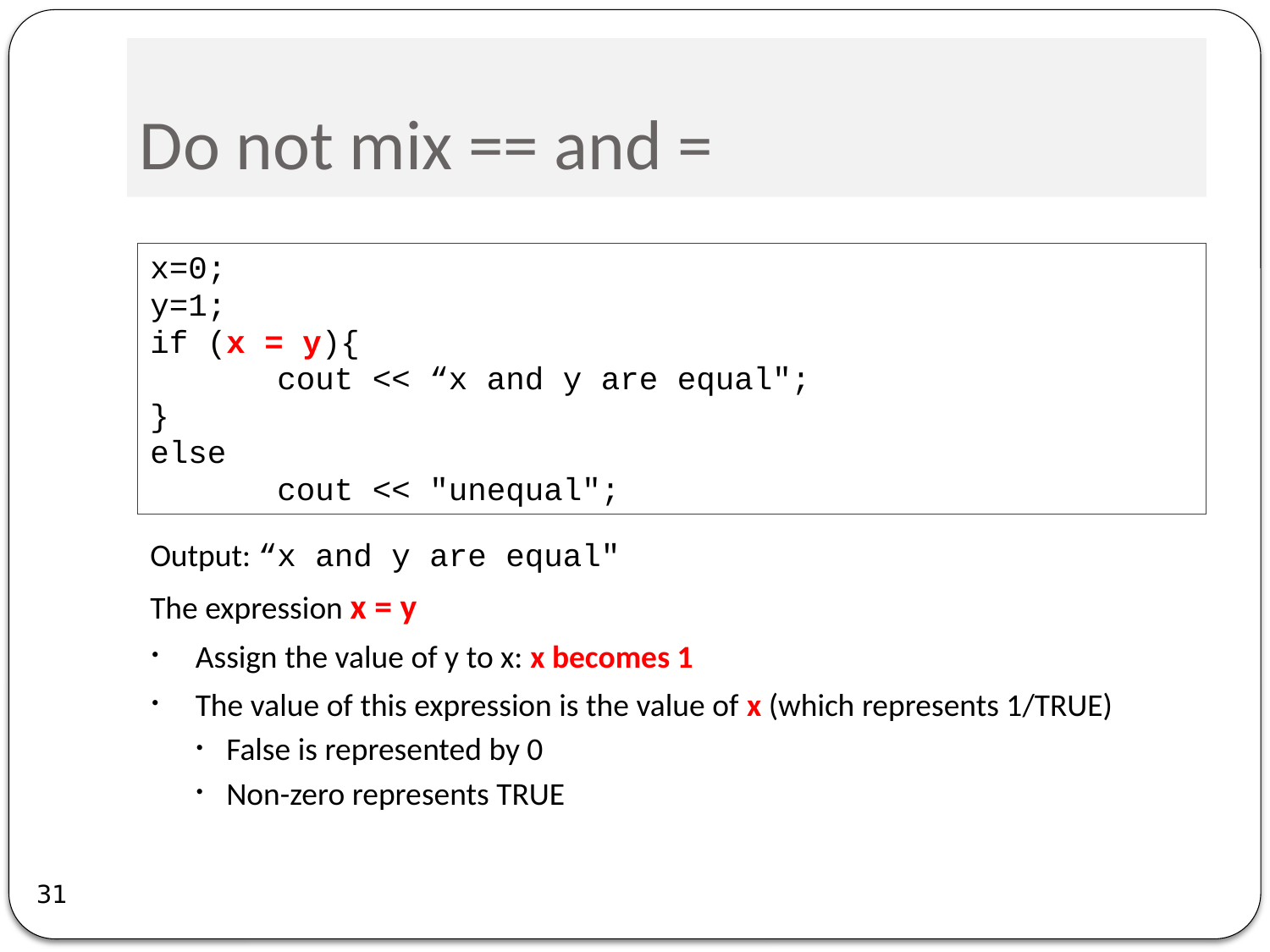

# Do not mix == and =
x=0;
y=1;
if (x = y){
	cout << “x and y are equal";
}
else
	cout << "unequal";
Output: “x and y are equal"
The expression x = y
 Assign the value of y to x: x becomes 1
 The value of this expression is the value of x (which represents 1/TRUE)
False is represented by 0
Non-zero represents TRUE

31